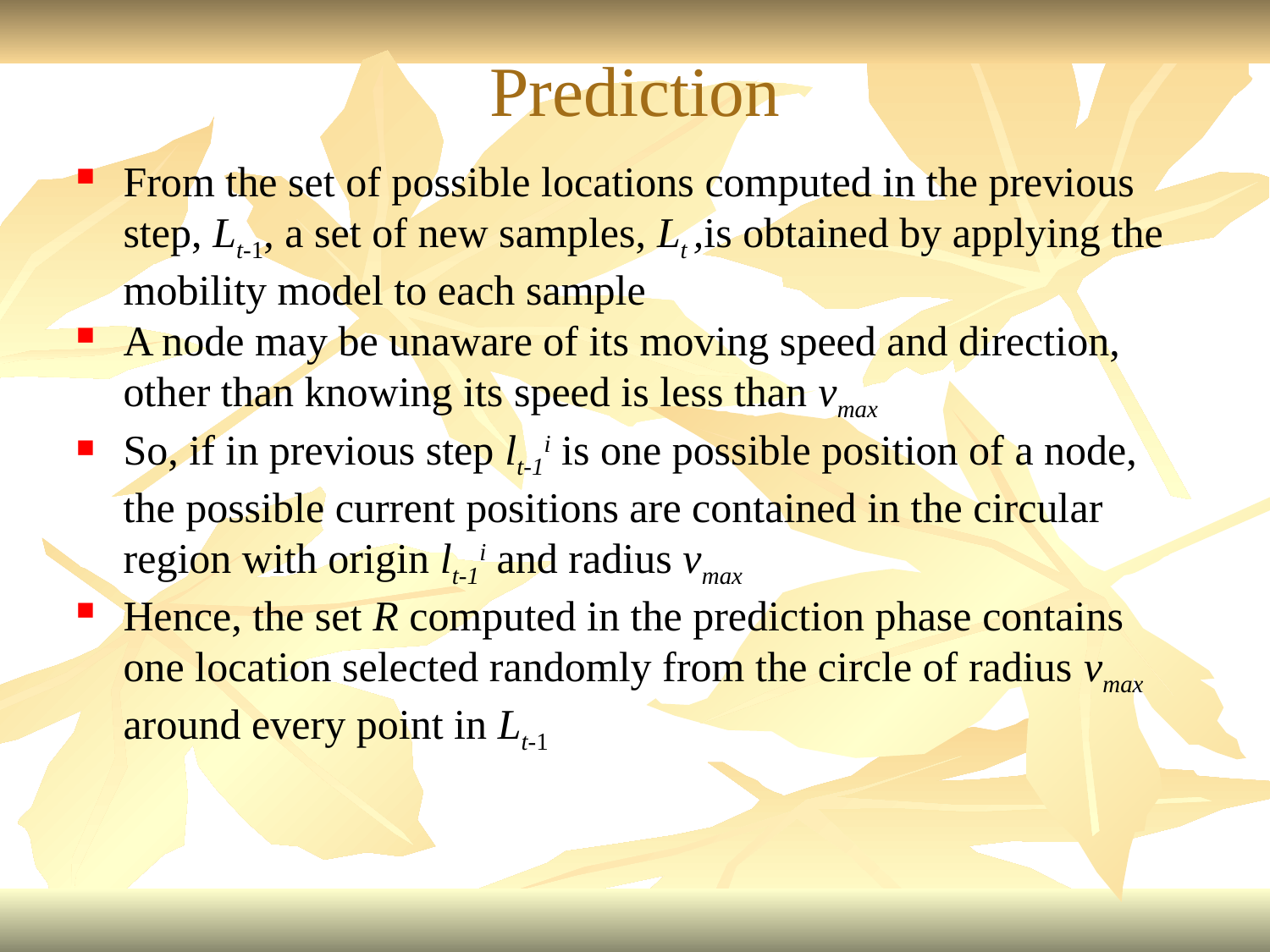

Prediction
From the set of possible locations computed in the previous step, Lt-1, a set of new samples, Lt ,is obtained by applying the mobility model to each sample
A node may be unaware of its moving speed and direction, other than knowing its speed is less than vmax
So, if in previous step lt-1i is one possible position of a node, the possible current positions are contained in the circular region with origin lt-1i and radius vmax
Hence, the set R computed in the prediction phase contains one location selected randomly from the circle of radius vmax around every point in Lt-1